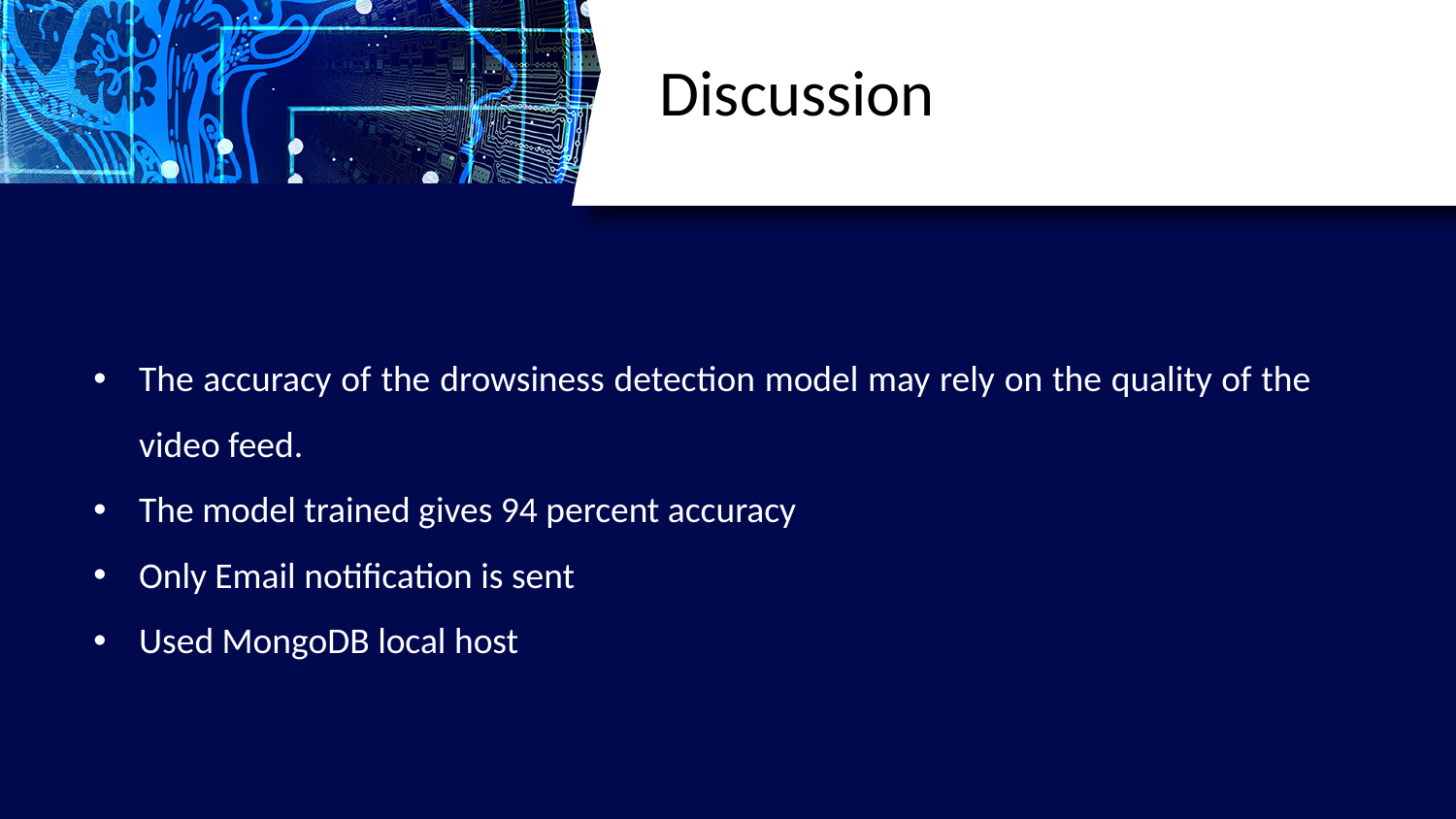

Discussion
The accuracy of the drowsiness detection model may rely on the quality of the video feed.
The model trained gives 94 percent accuracy
Only Email notification is sent
Used MongoDB local host